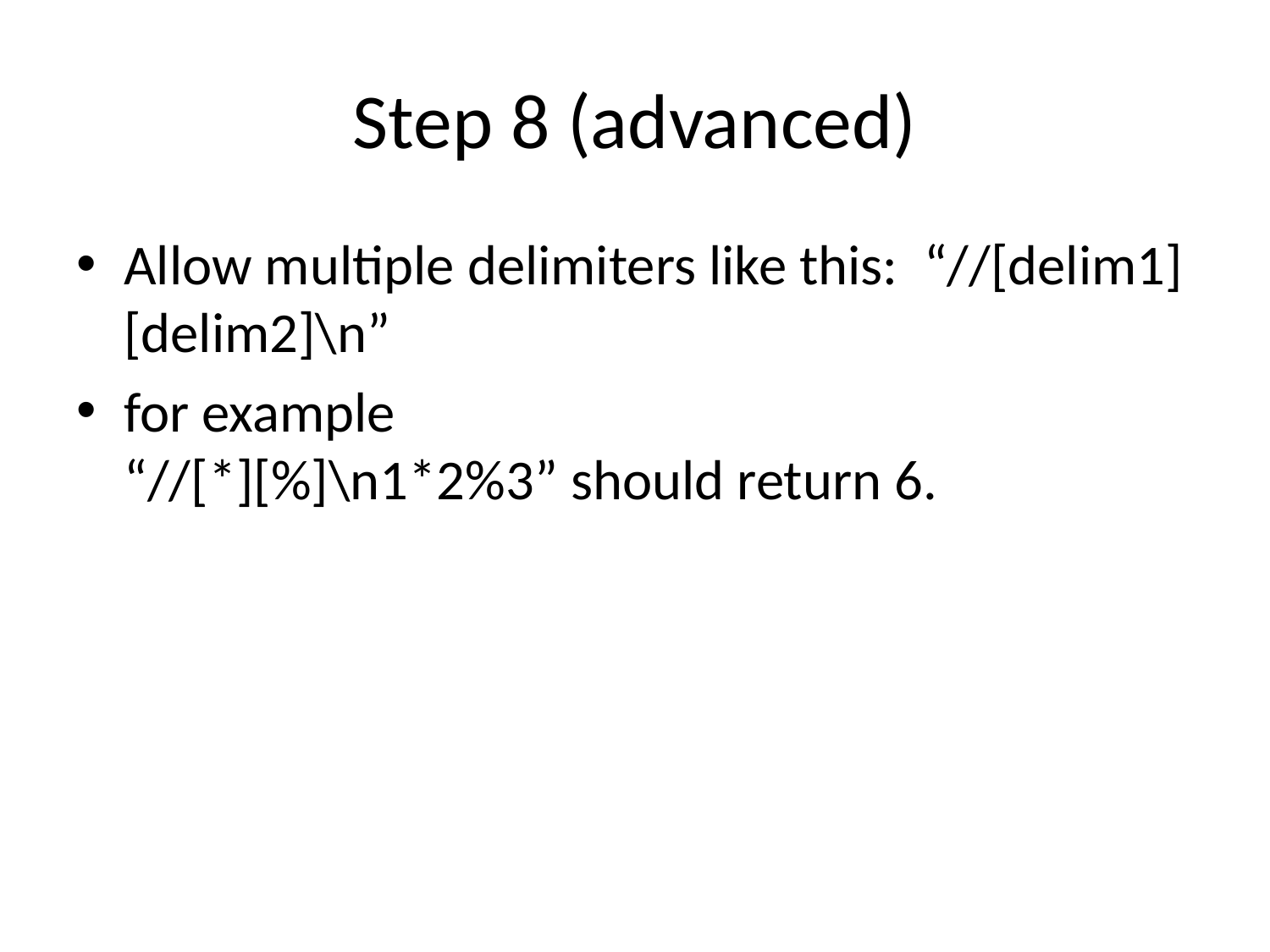

# Step 8 (advanced)
Allow multiple delimiters like this:  “//[delim1][delim2]\n”
for example
“//[*][%]\n1*2%3” should return 6.